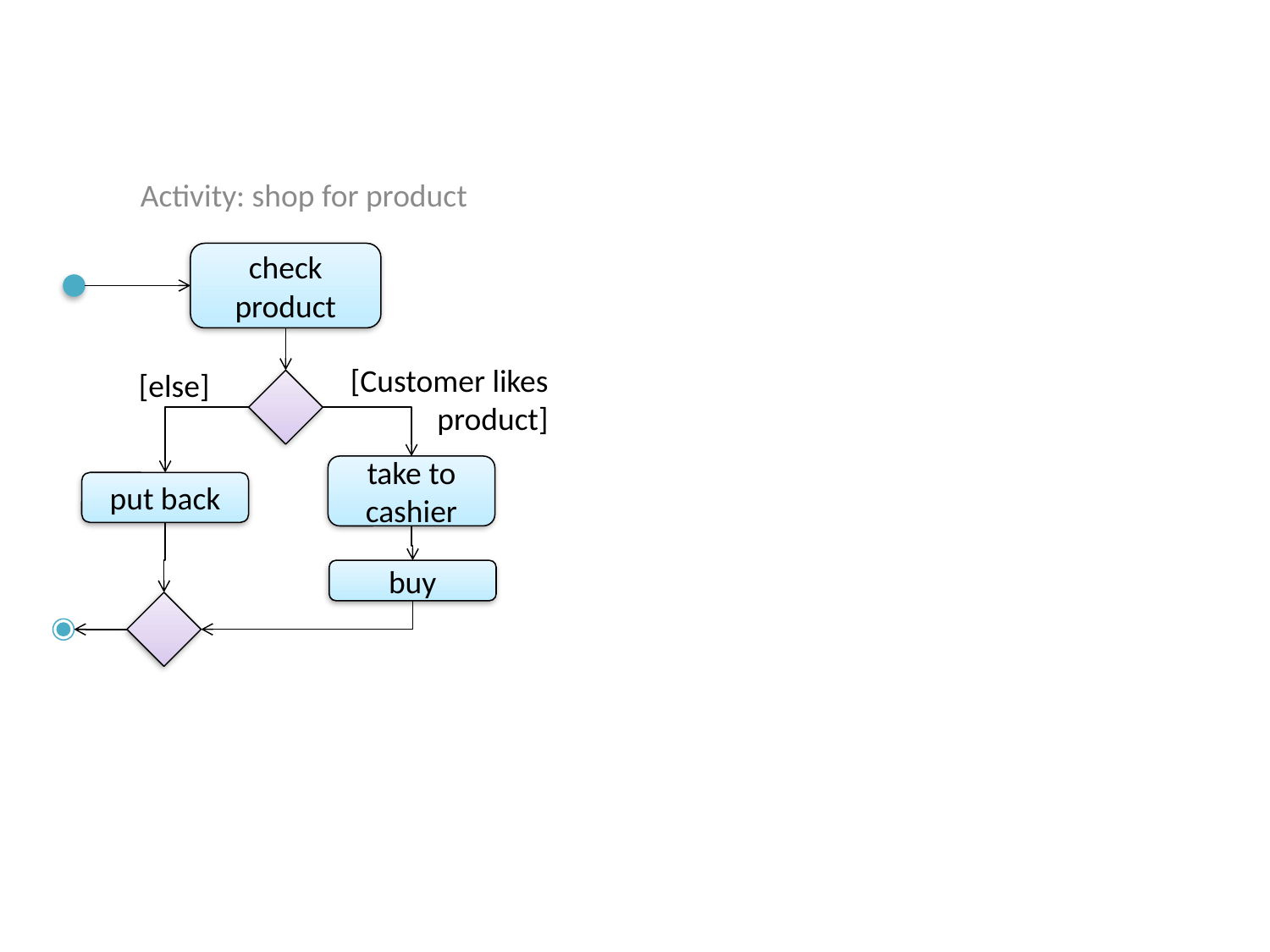

Activity: shop for product
check product

[Customer likes product]
[else]

take to cashier
put back
buy